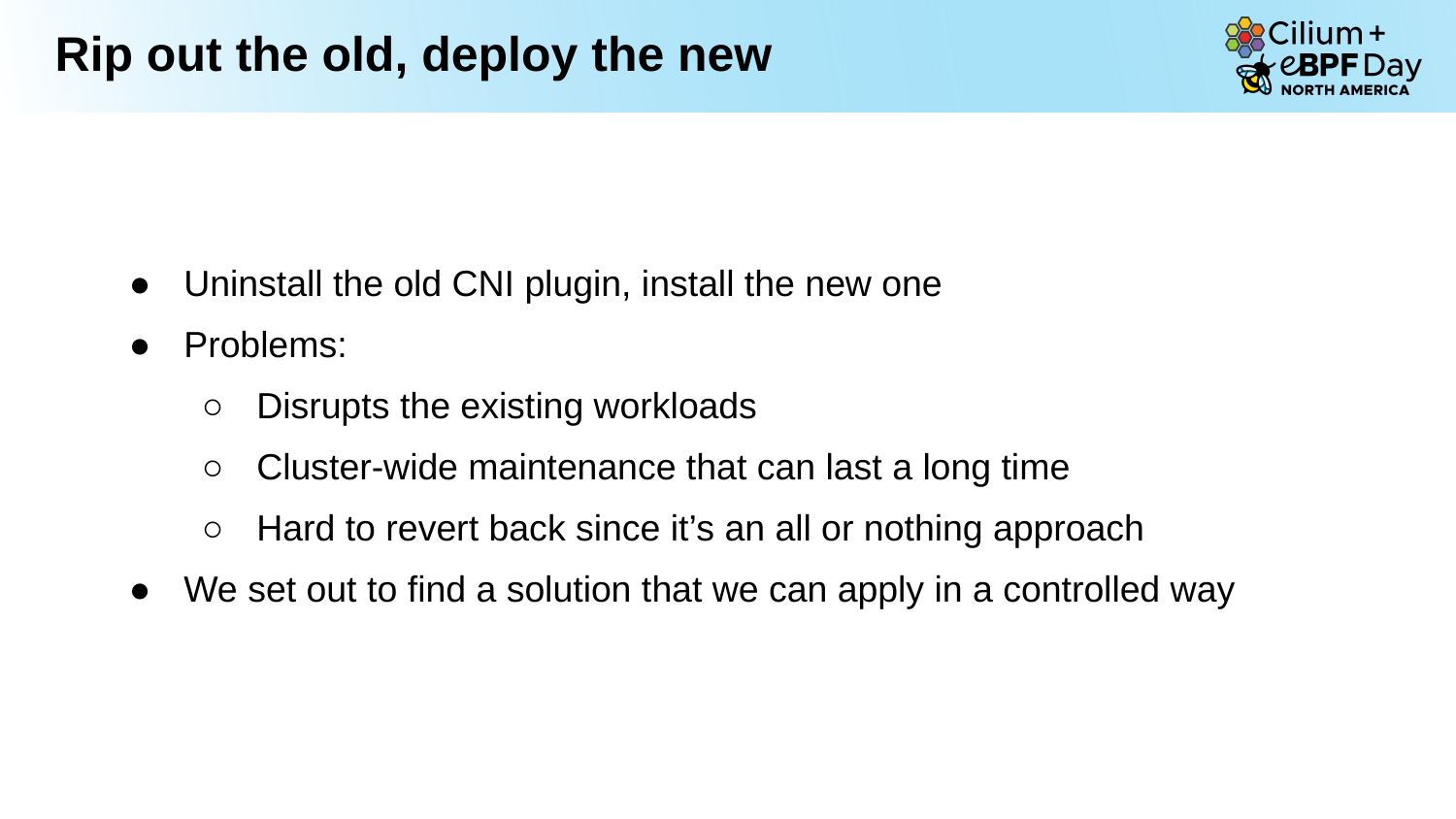

Rip out the old, deploy the new
Uninstall the old CNI plugin, install the new one
Problems:
Disrupts the existing workloads
Cluster-wide maintenance that can last a long time
Hard to revert back since it’s an all or nothing approach
We set out to find a solution that we can apply in a controlled way